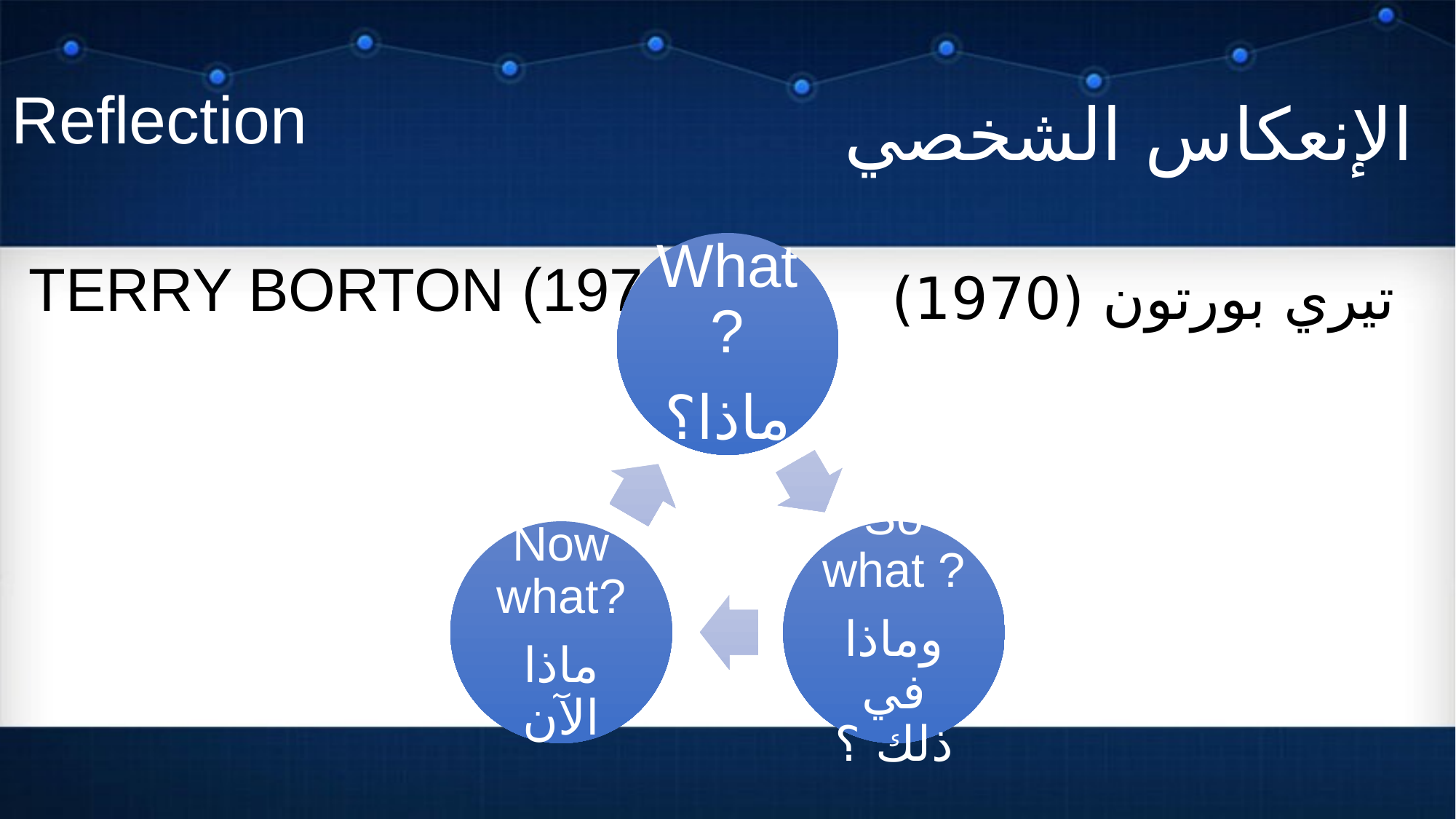

# Reflection
الإنعكاس الشخصي
Terry Borton (1970)
 تيري بورتون (1970)
What?
ماذا؟

So what ?
وماذا في ذلك ؟

Now what?
ماذا الآن